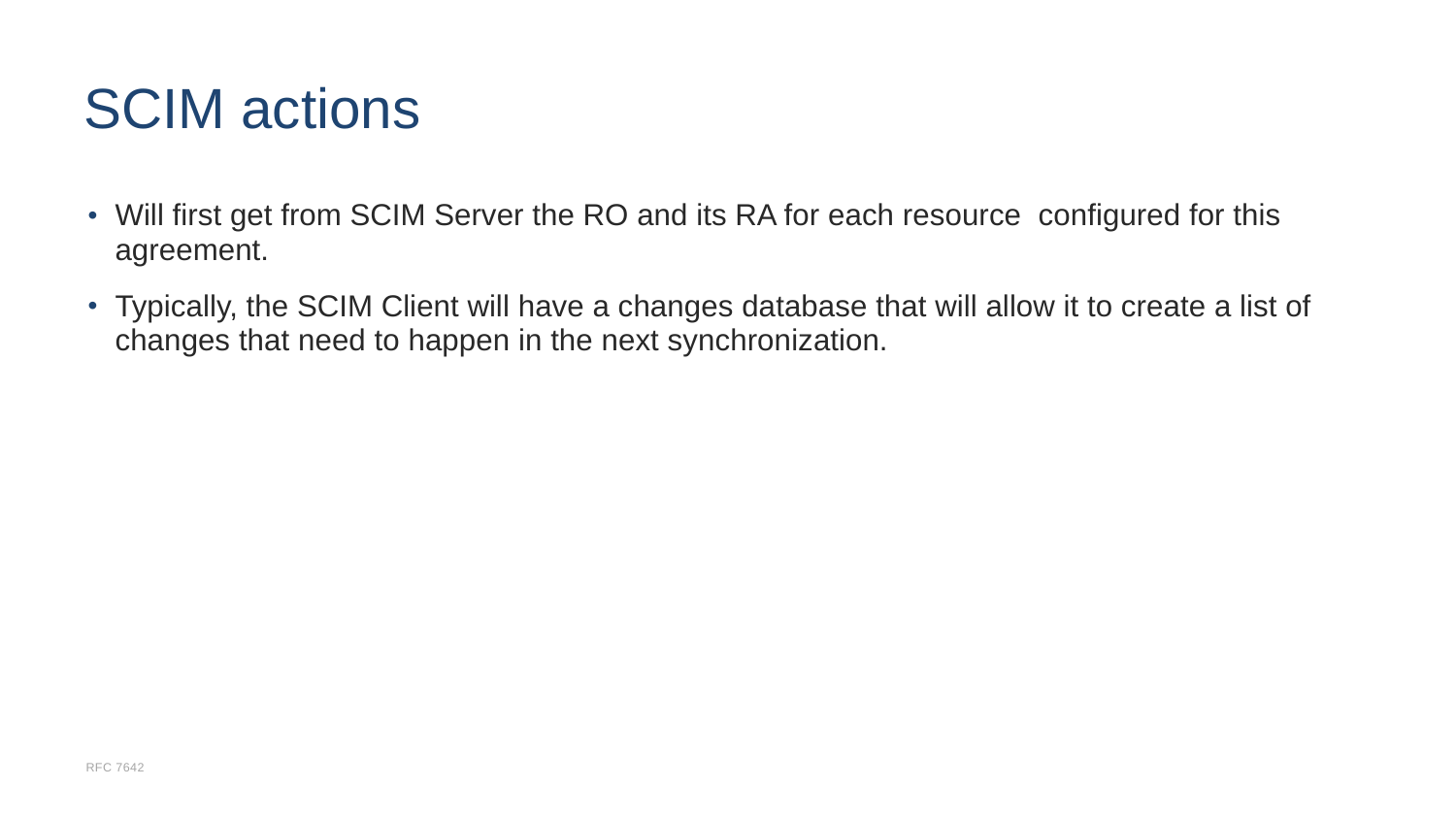

# SCIM actions
Will first get from SCIM Server the RO and its RA for each resource  configured for this agreement.
Typically, the SCIM Client will have a changes database that will allow it to create a list of changes that need to happen in the next synchronization.